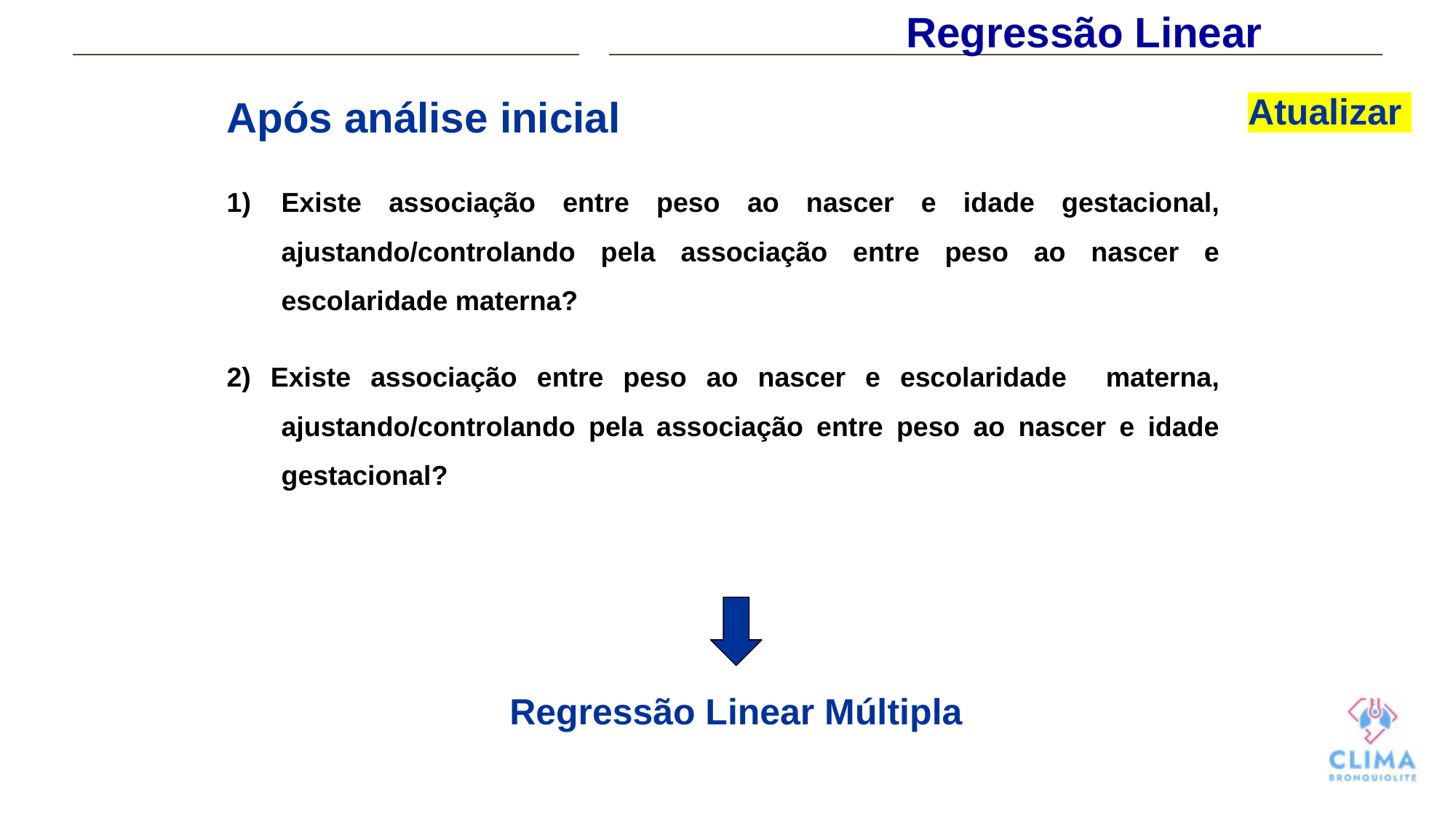

Regressão Linear
Após análise inicial
Existe associação entre peso ao nascer e idade gestacional, ajustando/controlando pela associação entre peso ao nascer e escolaridade materna?
2) Existe associação entre peso ao nascer e escolaridade  materna, ajustando/controlando pela associação entre peso ao nascer e idade gestacional?

Atualizar

Regressão Linear Múltipla